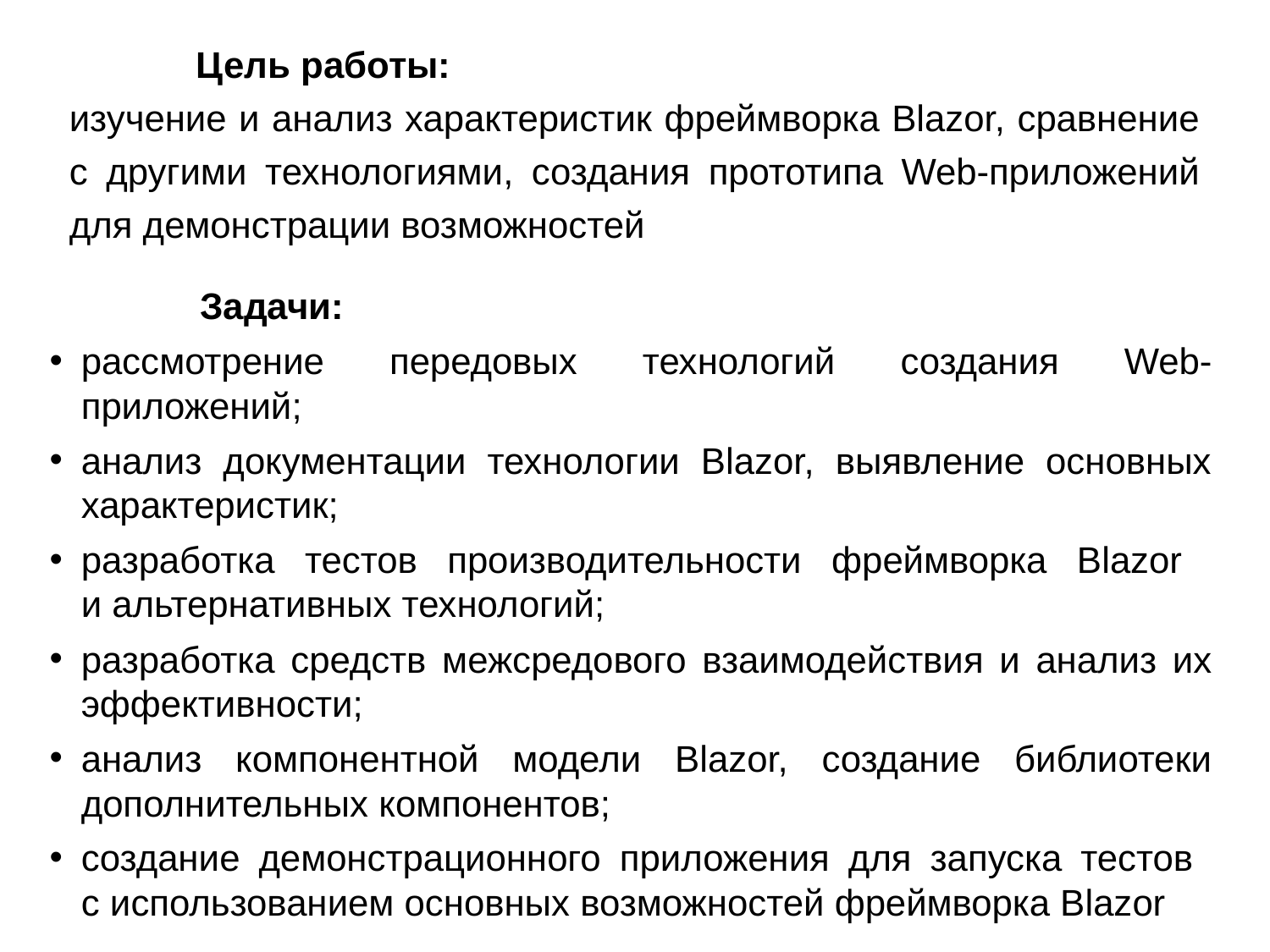

Цель работы:
изучение и анализ характеристик фреймворка Blazor, сравнение с другими технологиями, создания прототипа Web-приложений для демонстрации возможностей
Задачи:
рассмотрение передовых технологий создания Web-приложений;
анализ документации технологии Blazor, выявление основных характеристик;
разработка тестов производительности фреймворка Blazor
и альтернативных технологий;
разработка средств межсредового взаимодействия и анализ их эффективности;
анализ компонентной модели Blazor, создание библиотеки дополнительных компонентов;
создание демонстрационного приложения для запуска тестов
с использованием основных возможностей фреймворка Blazor